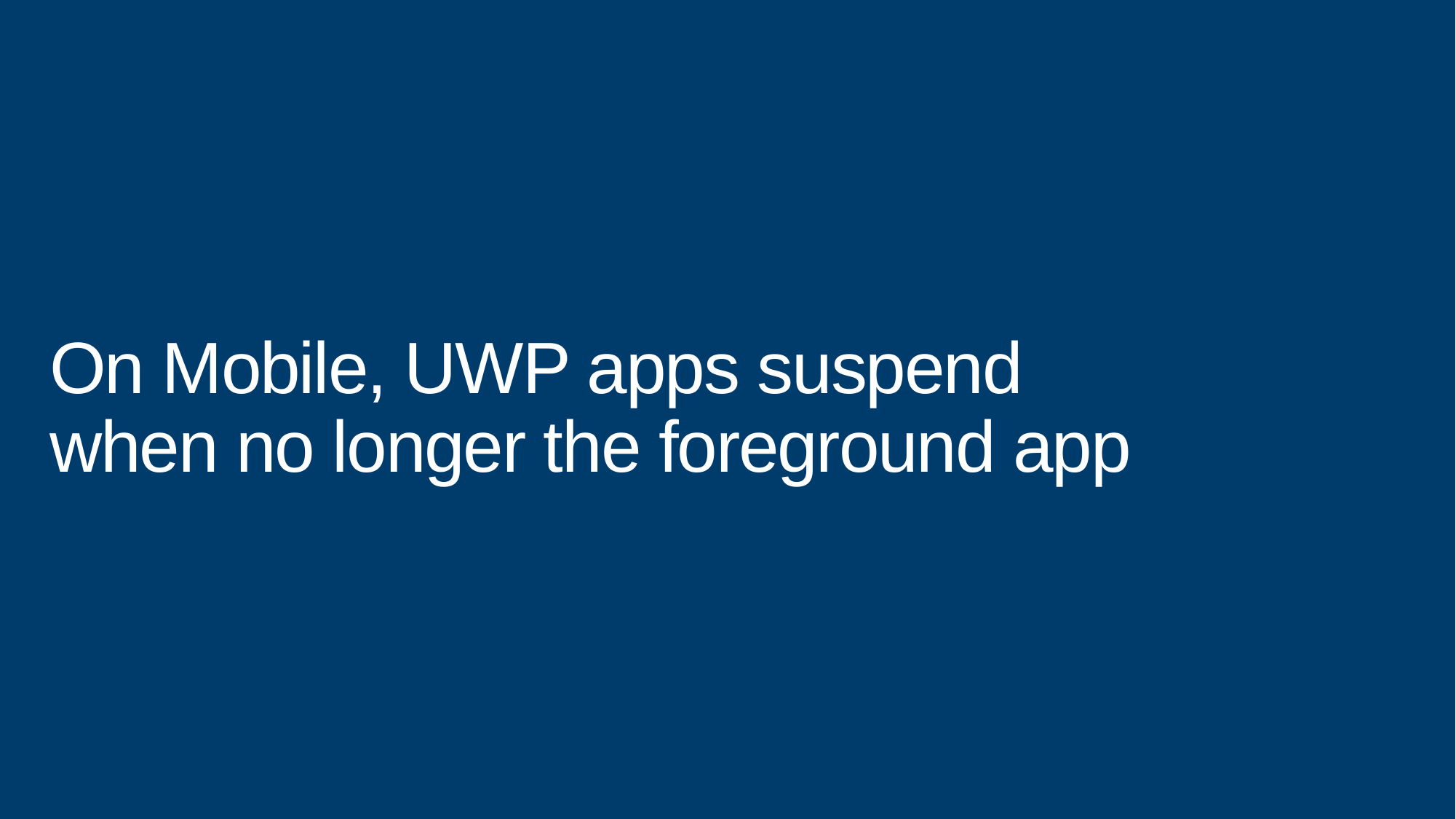

# On Mobile, UWP apps suspend when no longer the foreground app